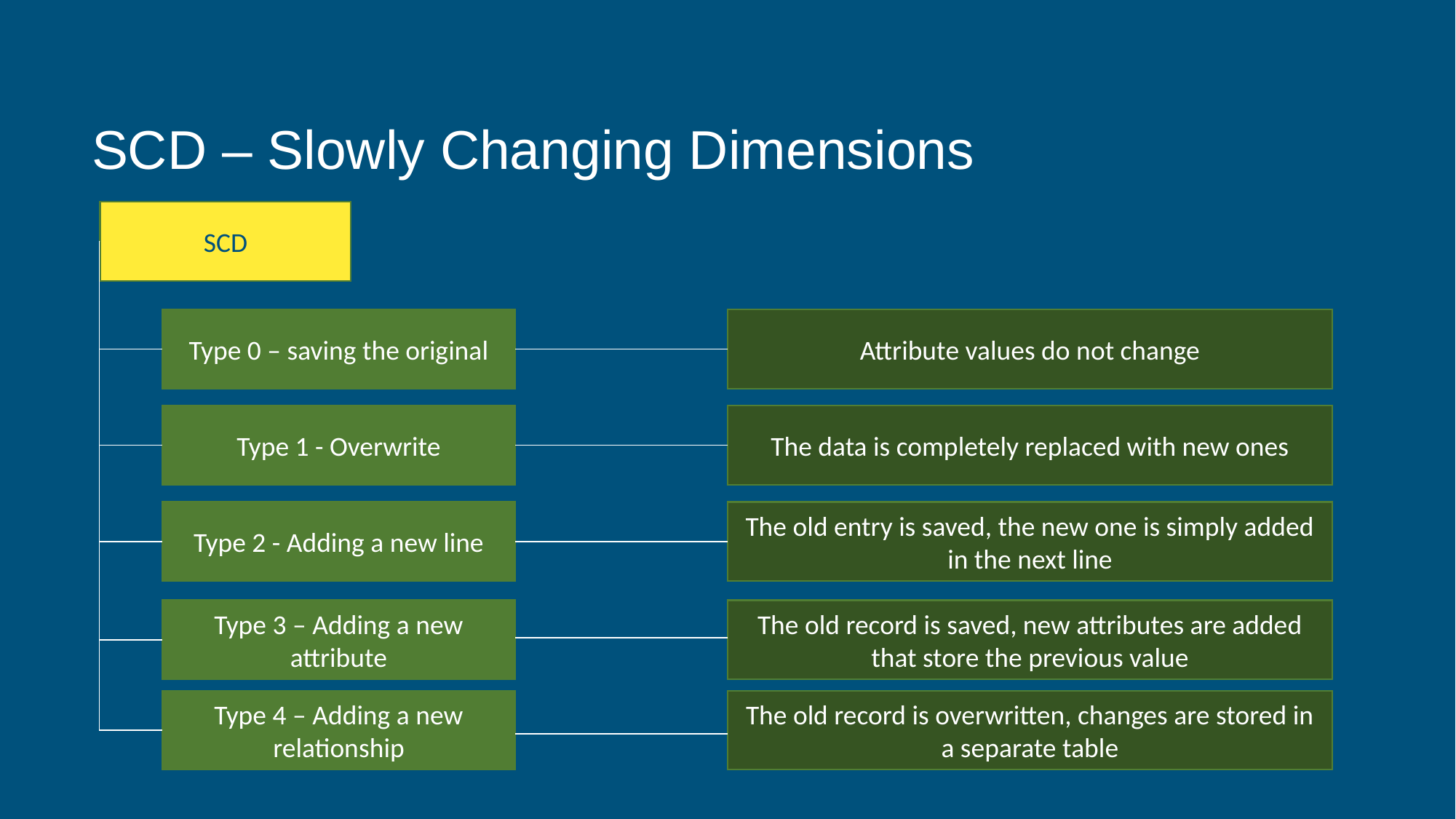

# SCD – Slowly Changing Dimensions
SCD
Type 0 – saving the original
Attribute values do not change
Type 1 - Overwrite
The data is completely replaced with new ones
Type 2 - Adding a new line
The old entry is saved, the new one is simply added in the next line
Type 3 – Adding a new attribute
The old record is saved, new attributes are added that store the previous value
Type 4 – Adding a new relationship
The old record is overwritten, changes are stored in a separate table
32